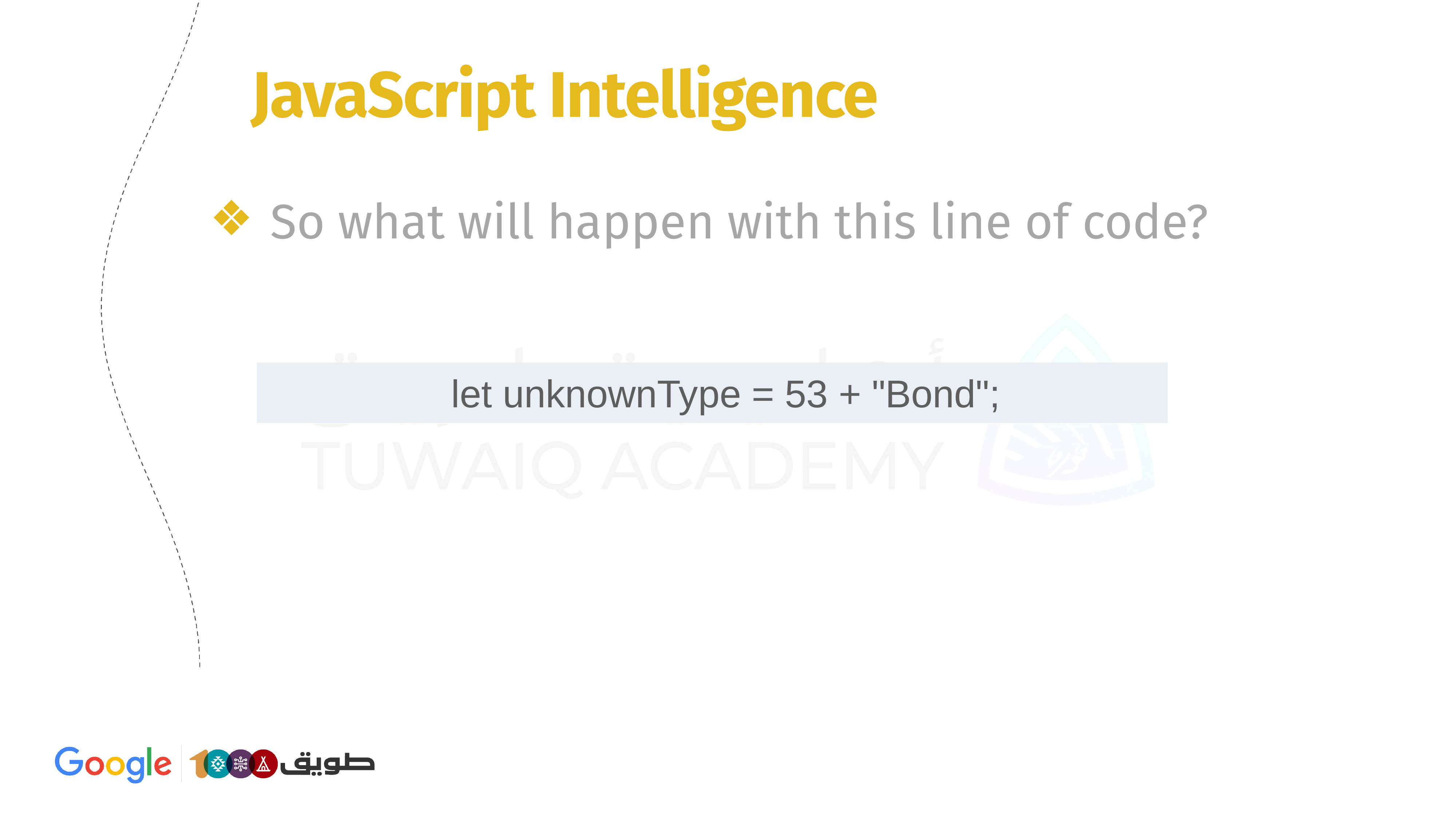

# JavaScript Intelligence
So what will happen with this line of code?
| let unknownType = 53 + "Bond"; |
| --- |